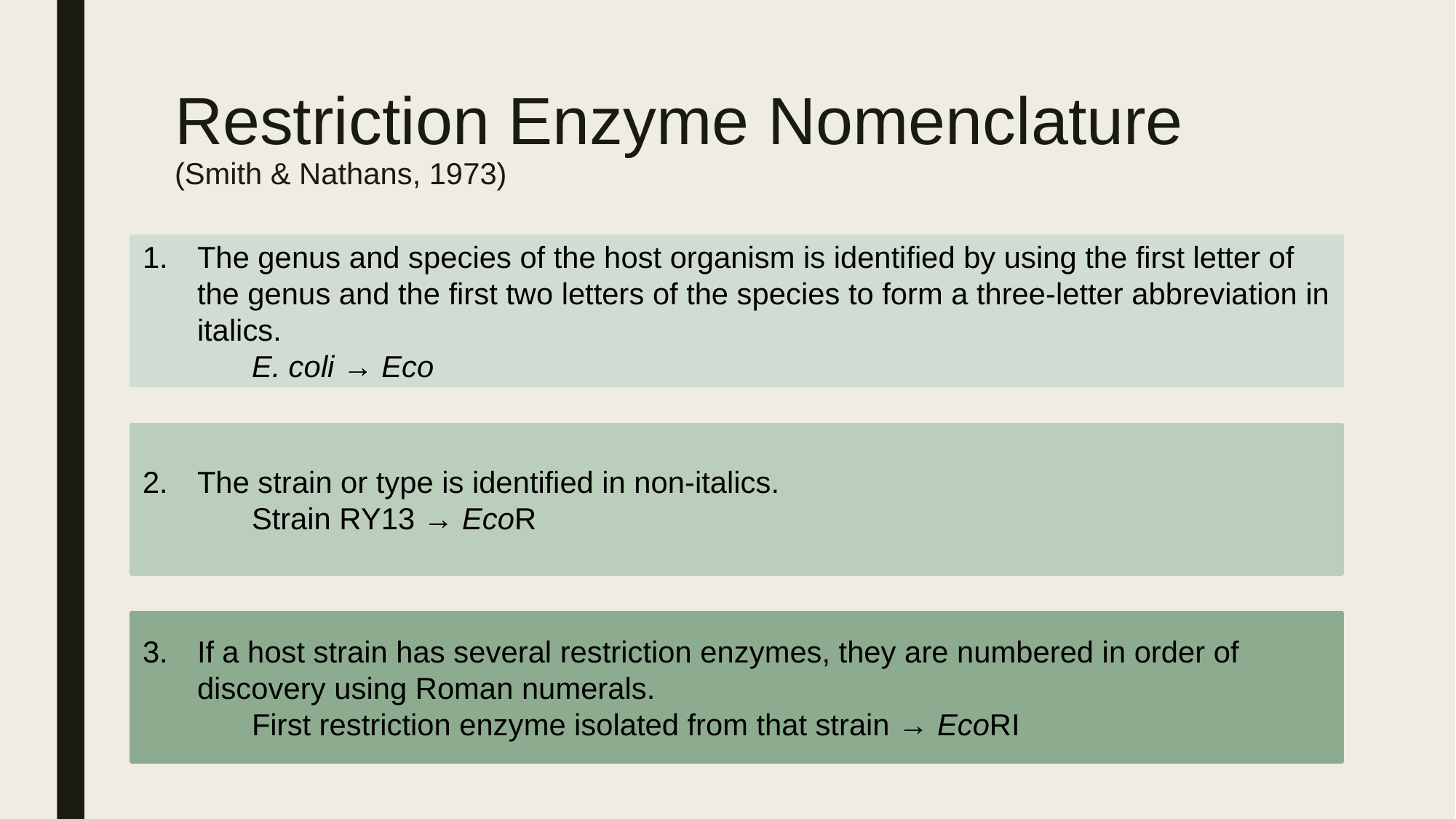

# Restriction Enzyme Nomenclature (Smith & Nathans, 1973)
The genus and species of the host organism is identified by using the first letter of the genus and the first two letters of the species to form a three-letter abbreviation in italics.
	E. coli → Eco
The strain or type is identified in non-italics.
	Strain RY13 → EcoR
If a host strain has several restriction enzymes, they are numbered in order of discovery using Roman numerals.
	First restriction enzyme isolated from that strain → EcoRI